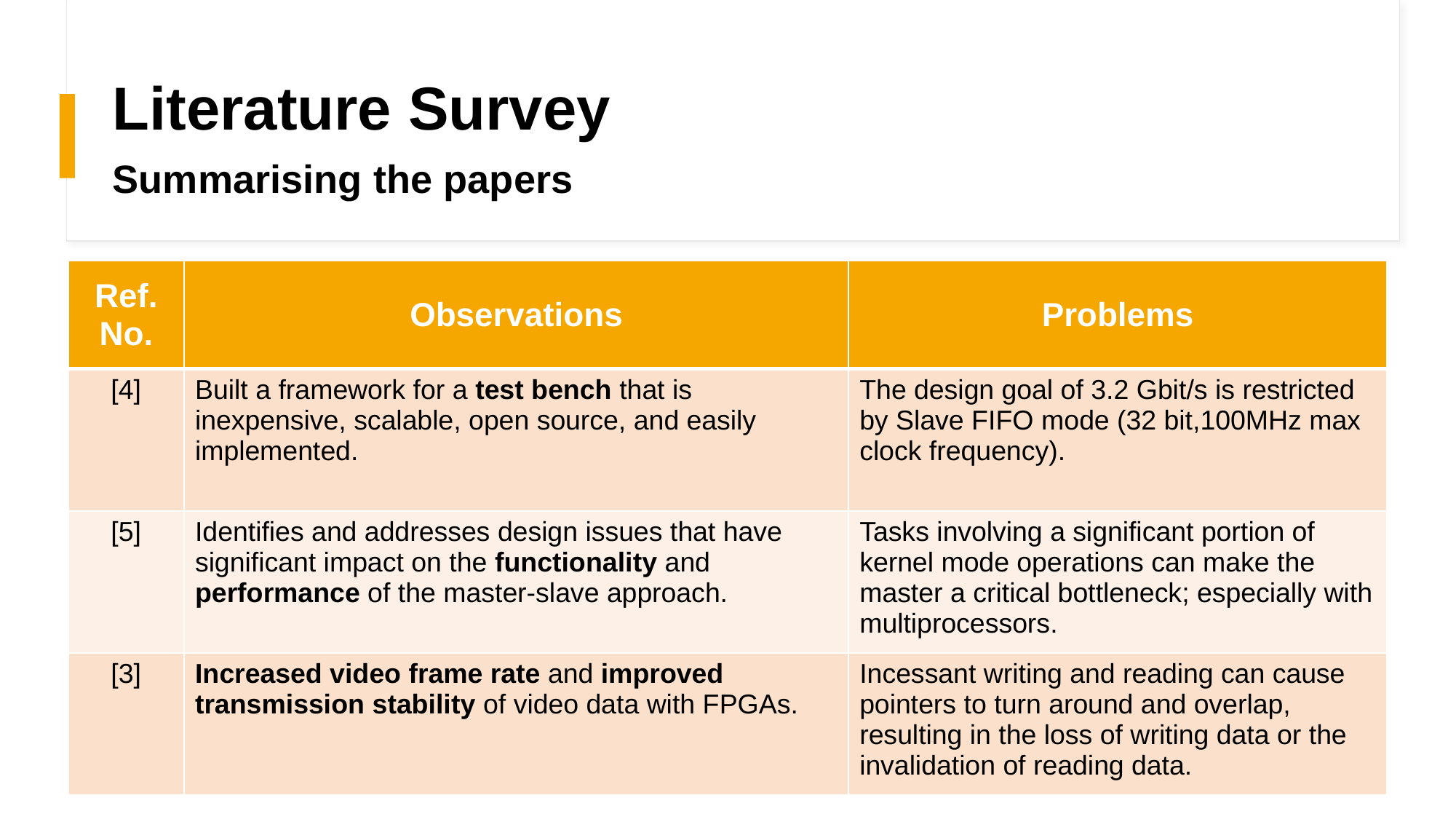

Literature Survey
# Summarising the papers
| Ref. No. | Observations | Problems |
| --- | --- | --- |
| [4] | Built a framework for a test bench that is inexpensive, scalable, open source, and easily implemented. | The design goal of 3.2 Gbit/s is restricted by Slave FIFO mode (32 bit,100MHz max clock frequency). |
| [5] | Identifies and addresses design issues that have significant impact on the functionality and performance of the master-slave approach. | Tasks involving a significant portion of kernel mode operations can make the master a critical bottleneck; especially with multiprocessors. |
| [3] | Increased video frame rate and improved transmission stability of video data with FPGAs. | Incessant writing and reading can cause pointers to turn around and overlap, resulting in the loss of writing data or the invalidation of reading data. |